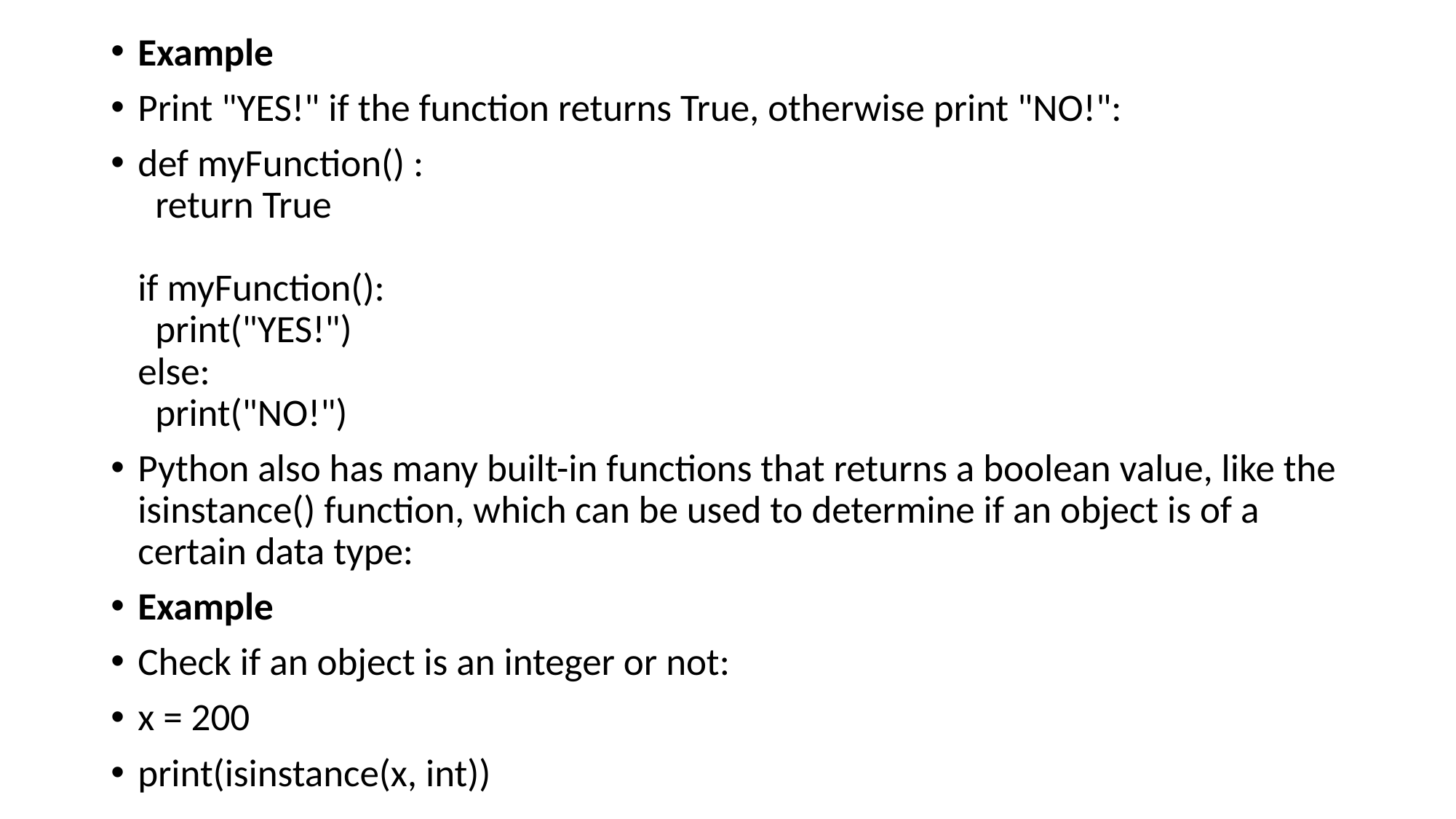

Example
Print "YES!" if the function returns True, otherwise print "NO!":
def myFunction() :
  return True
if myFunction():
  print("YES!")
else:
  print("NO!")
Python also has many built-in functions that returns a boolean value, like the isinstance() function, which can be used to determine if an object is of a certain data type:
Example
Check if an object is an integer or not:
x = 200
print(isinstance(x, int))